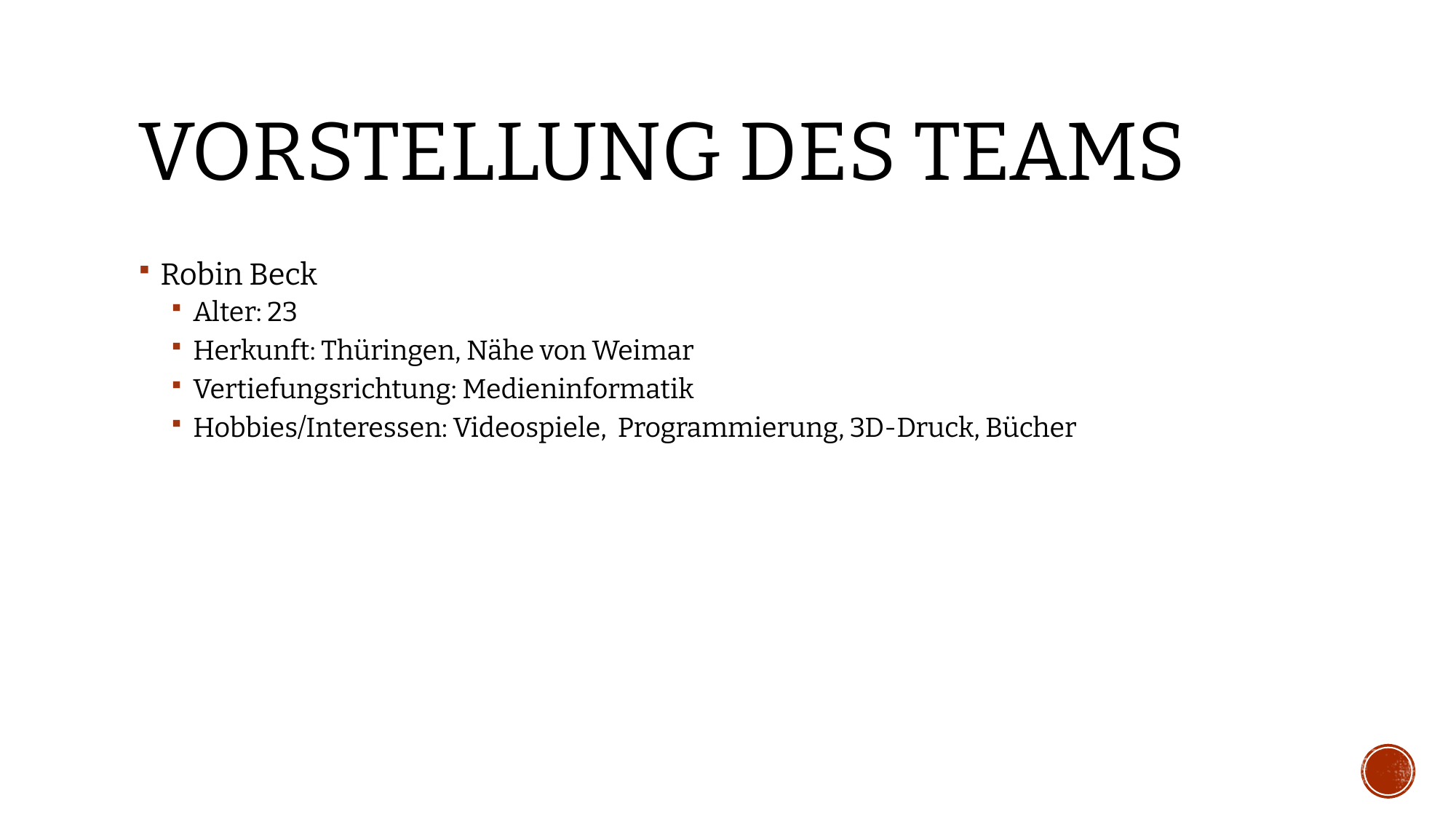

# Vorstellung des Teams
Robin Beck
Alter: 23
Herkunft: Thüringen, Nähe von Weimar
Vertiefungsrichtung: Medieninformatik
Hobbies/Interessen: Videospiele,  Programmierung, 3D-Druck, Bücher